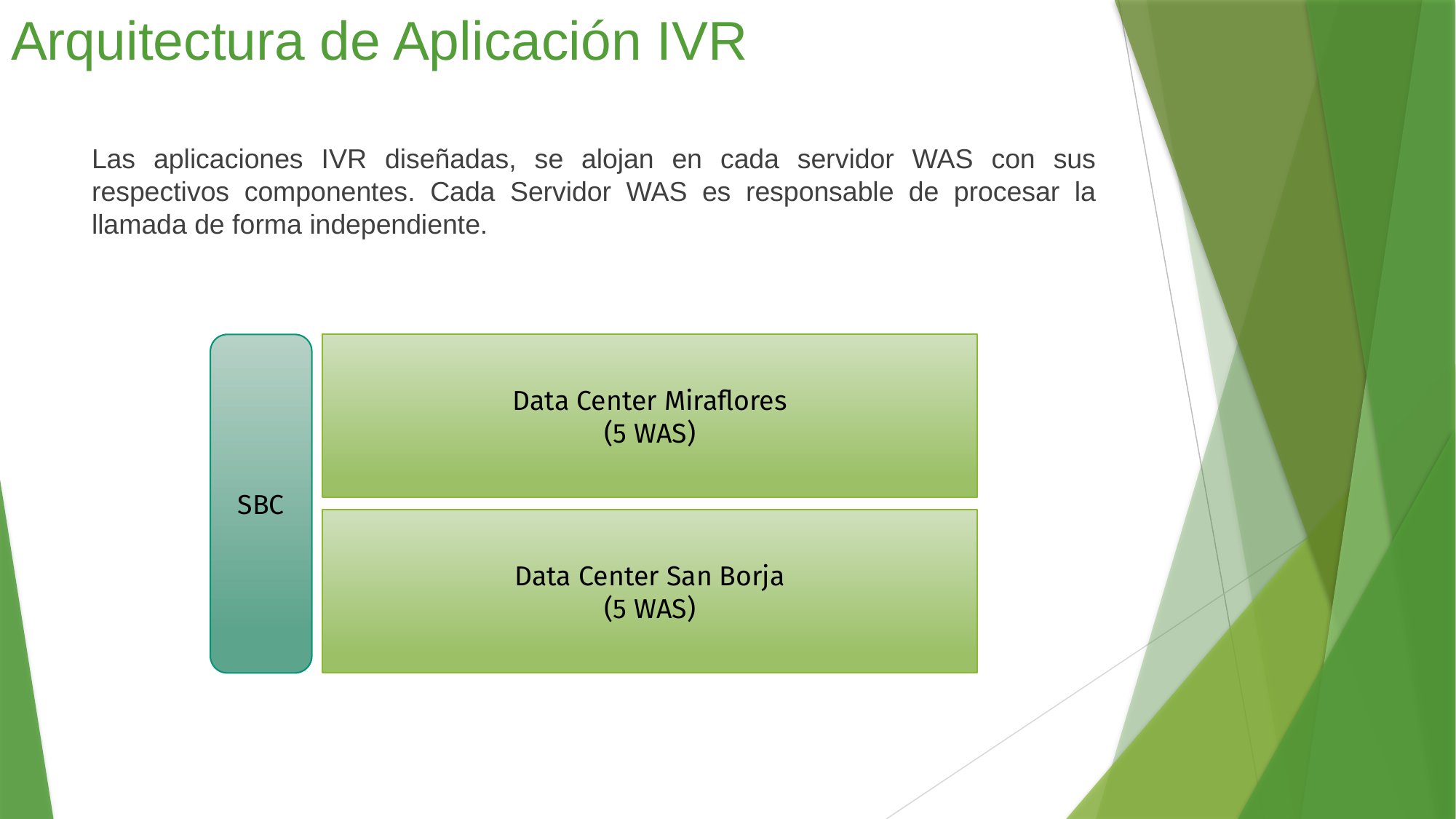

# Arquitectura de Aplicación IVR

Las aplicaciones IVR diseñadas, se alojan en cada servidor WAS con sus respectivos componentes. Cada Servidor WAS es responsable de procesar la llamada de forma independiente.

SBC
Data Center Miraflores
(5 WAS)
Data Center San Borja
(5 WAS)